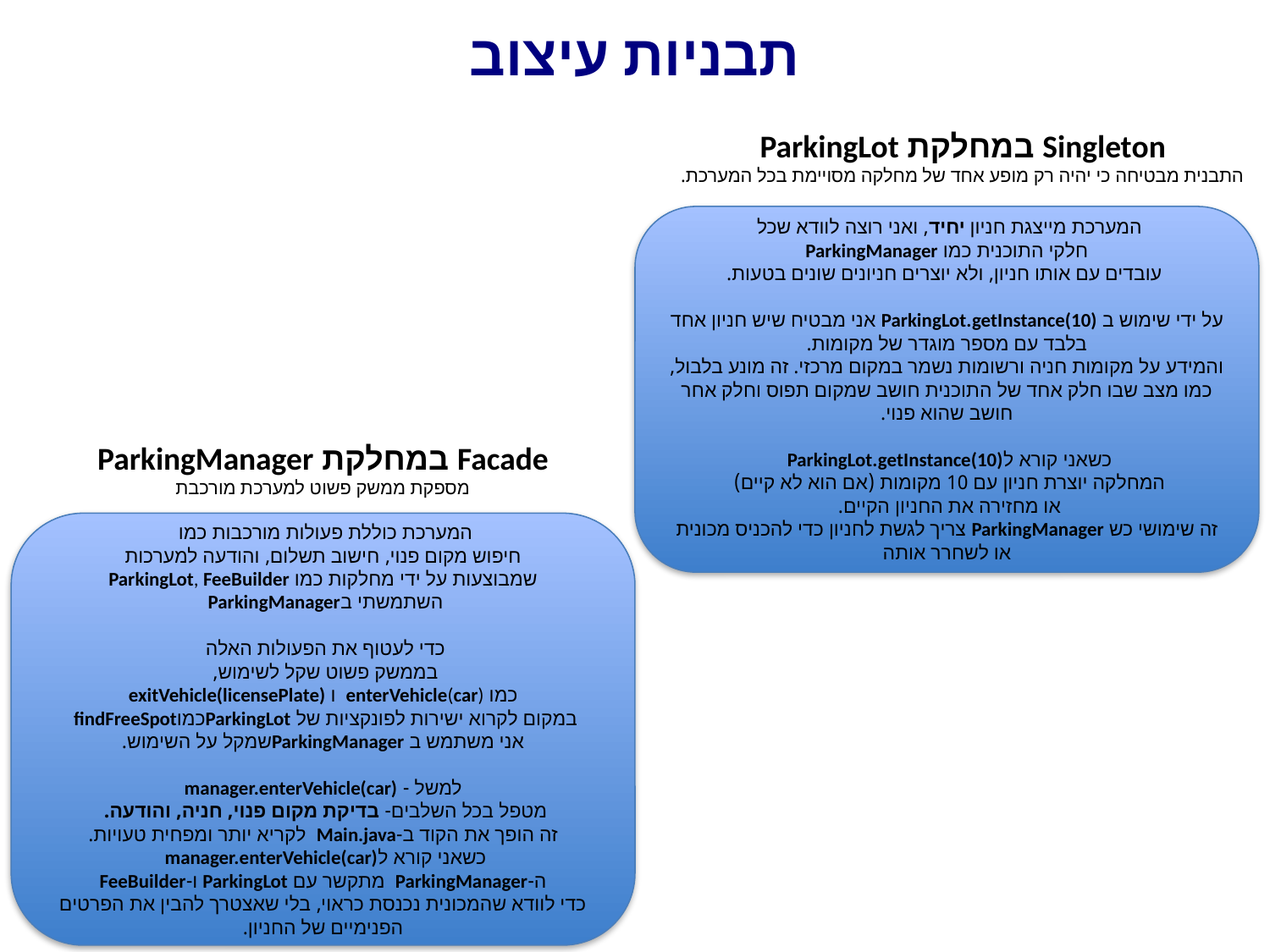

# תבניות עיצוב
Singleton במחלקת ParkingLot
התבנית מבטיחה כי יהיה רק מופע אחד של מחלקה מסויימת בכל המערכת.
המערכת מייצגת חניון יחיד, ואני רוצה לוודא שכל
חלקי התוכנית כמו ParkingManager
 עובדים עם אותו חניון, ולא יוצרים חניונים שונים בטעות.

על ידי שימוש ב ParkingLot.getInstance(10) אני מבטיח שיש חניון אחד בלבד עם מספר מוגדר של מקומות.
והמידע על מקומות חניה ורשומות נשמר במקום מרכזי. זה מונע בלבול, כמו מצב שבו חלק אחד של התוכנית חושב שמקום תפוס וחלק אחר חושב שהוא פנוי.

כשאני קורא לParkingLot.getInstance(10)
המחלקה יוצרת חניון עם 10 מקומות (אם הוא לא קיים)
או מחזירה את החניון הקיים.
זה שימושי כש ParkingManager צריך לגשת לחניון כדי להכניס מכונית או לשחרר אותה
Facade במחלקת ParkingManager
מספקת ממשק פשוט למערכת מורכבת
המערכת כוללת פעולות מורכבות כמו
חיפוש מקום פנוי, חישוב תשלום, והודעה למערכות
שמבוצעות על ידי מחלקות כמו ParkingLot, FeeBuilder
השתמשתי בParkingManager

כדי לעטוף את הפעולות האלה
בממשק פשוט שקל לשימוש,
כמו enterVehicle(car)  ו exitVehicle(licensePlate)
במקום לקרוא ישירות לפונקציות של ParkingLotכמוfindFreeSpot
אני משתמש ב ParkingManagerשמקל על השימוש.

 למשל - manager.enterVehicle(car)
מטפל בכל השלבים- בדיקת מקום פנוי, חניה, והודעה.
זה הופך את הקוד ב-Main.java  לקריא יותר ומפחית טעויות.
כשאני קורא לmanager.enterVehicle(car)
 ה-ParkingManager  מתקשר עם ParkingLot ו-FeeBuilder
כדי לוודא שהמכונית נכנסת כראוי, בלי שאצטרך להבין את הפרטים הפנימיים של החניון.